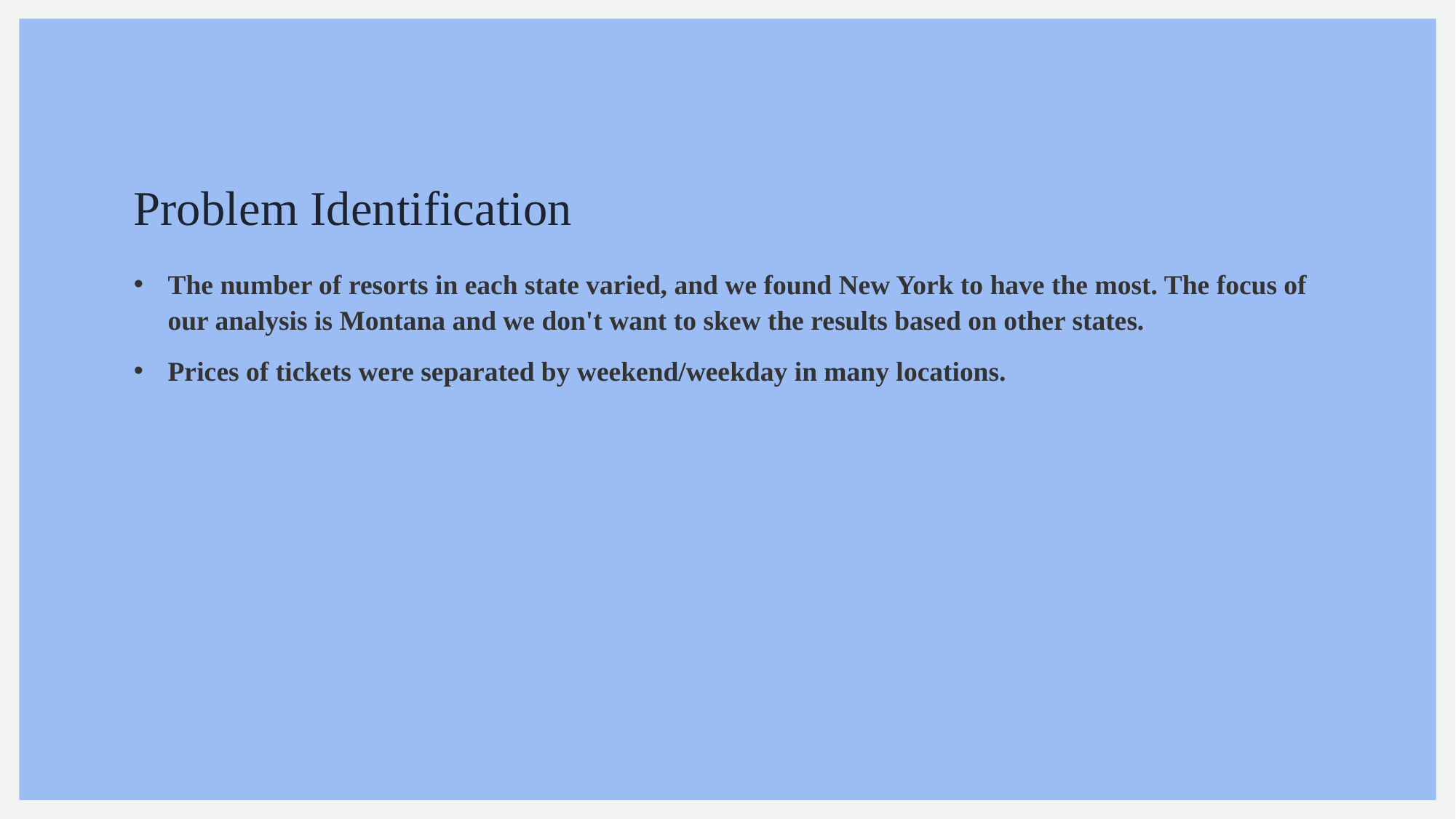

# Problem Identification
The number of resorts in each state varied, and we found New York to have the most. The focus of our analysis is Montana and we don't want to skew the results based on other states.
Prices of tickets were separated by weekend/weekday in many locations.